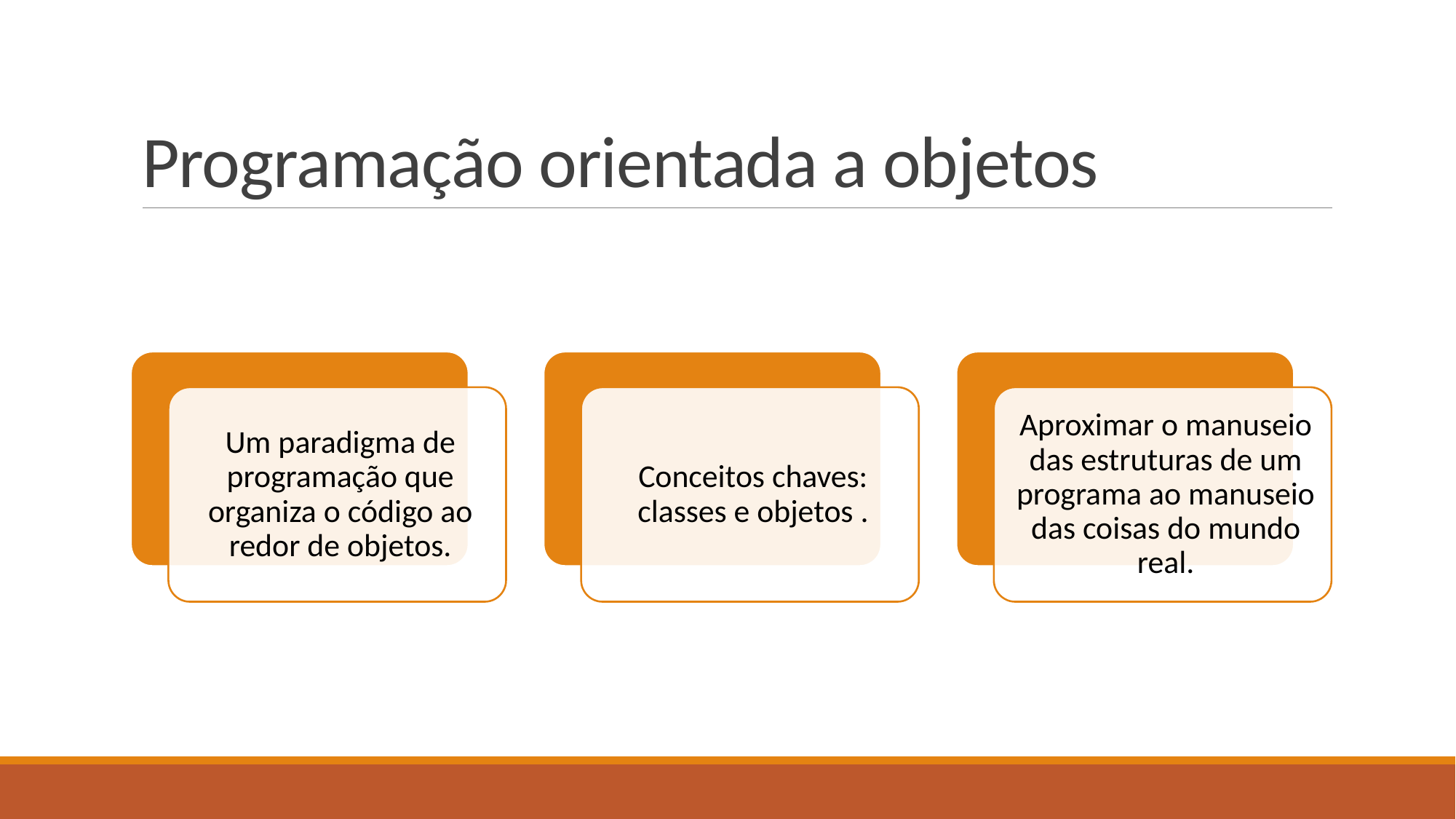

# Programação orientada a objetos
Um paradigma de programação que organiza o código ao redor de objetos.
Conceitos chaves: classes e objetos .
Aproximar o manuseio das estruturas de um programa ao manuseio das coisas do mundo real.